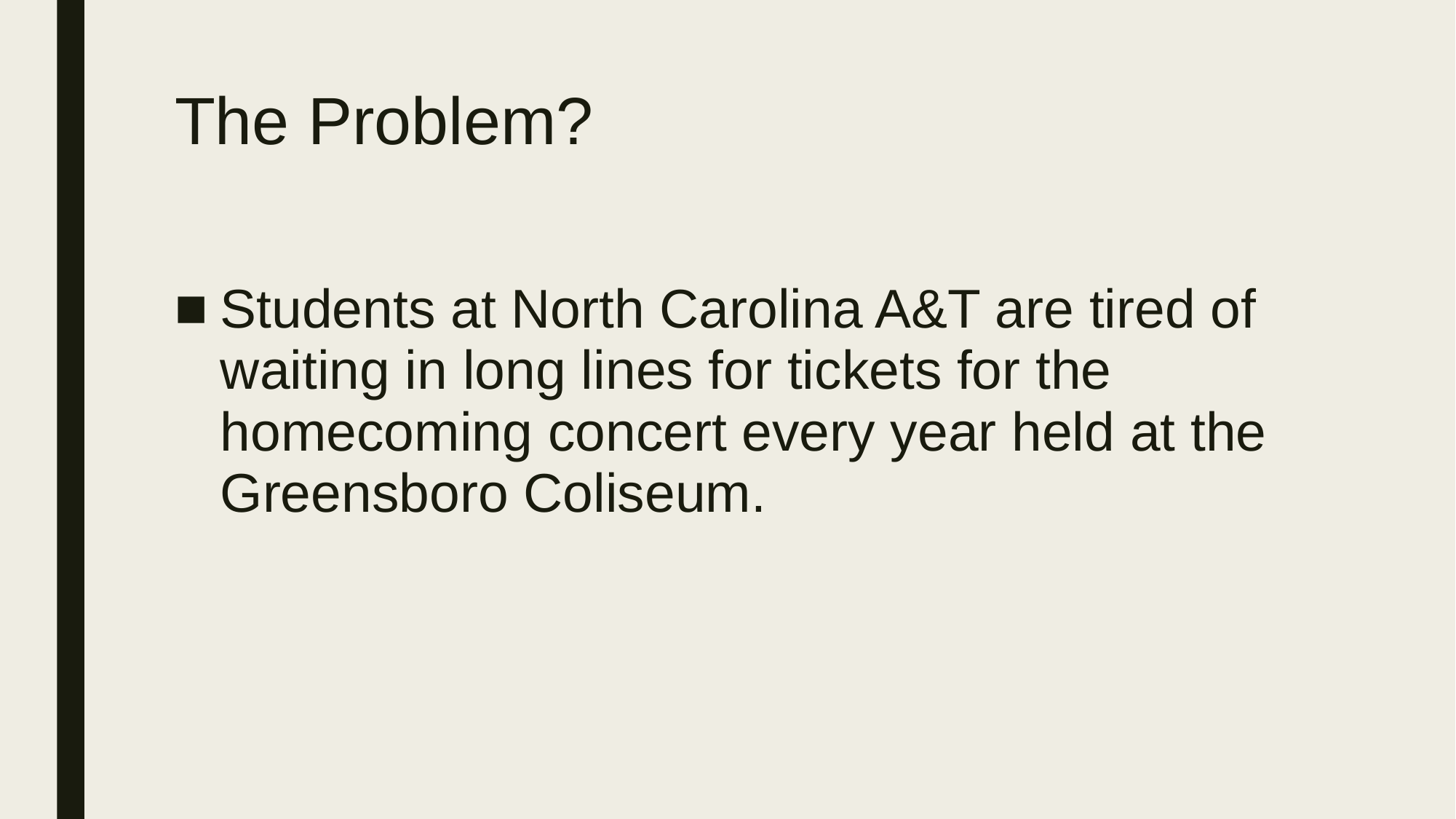

# The Problem?
Students at North Carolina A&T are tired of waiting in long lines for tickets for the homecoming concert every year held at the Greensboro Coliseum.